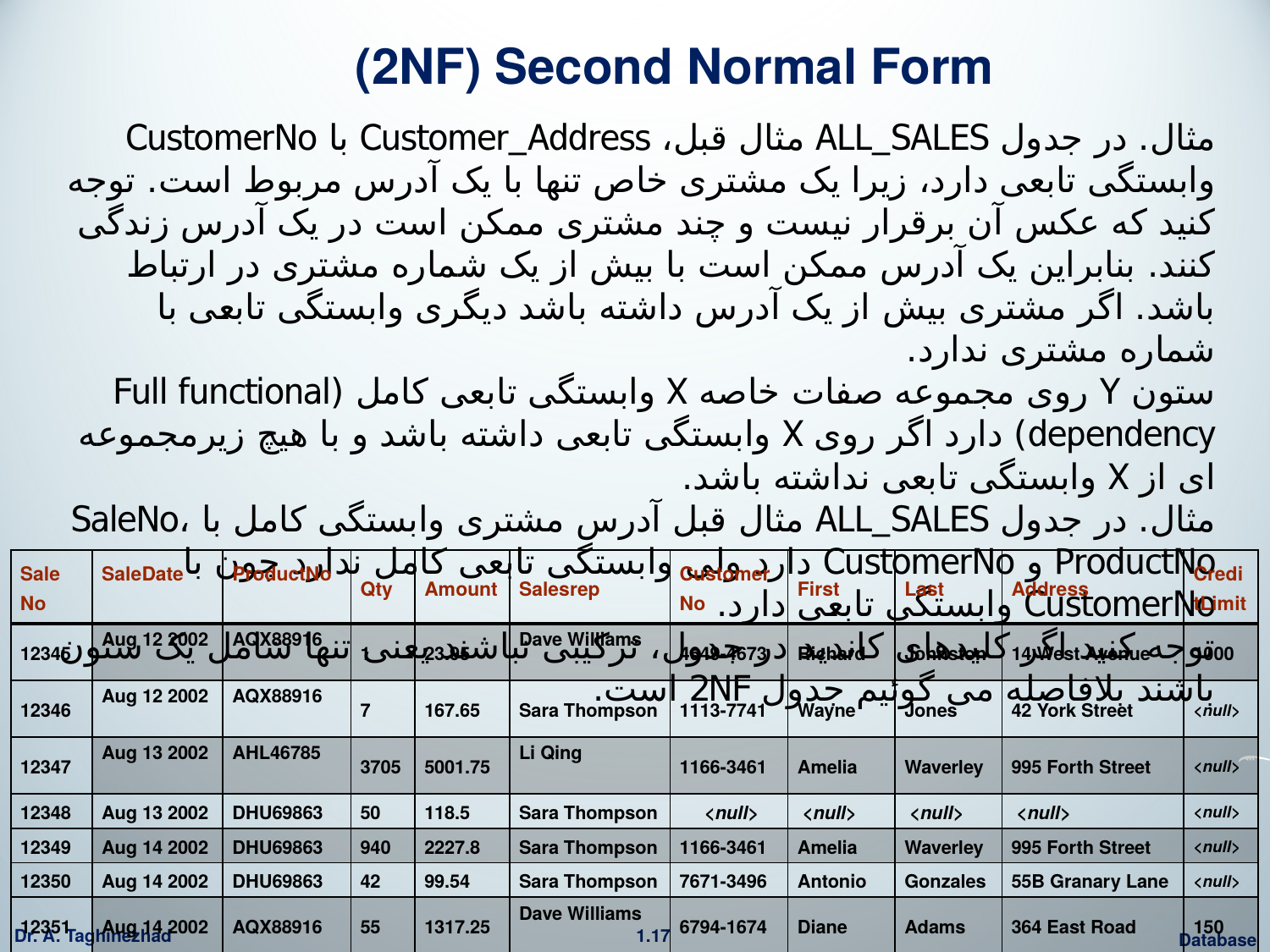

# (2NF) Second Normal Form
مثال. در جدول ALL_SALES مثال قبل، Customer_Address با CustomerNo وابستگی تابعی دارد، زيرا يک مشتری خاص تنها با يک آدرس مربوط است. توجه کنيد که عکس آن برقرار نيست و چند مشتری ممکن است در يک آدرس زندگی کنند. بنابراين يک آدرس ممکن است با بيش از يک شماره مشتری در ارتباط باشد. اگر مشتری بيش از يک آدرس داشته باشد ديگری وابستگی تابعی با شماره مشتری ندارد.
ستون Y روی مجموعه صفات خاصه X وابستگی تابعی کامل (Full functional dependency) دارد اگر روی X وابستگی تابعی داشته باشد و با هيچ زيرمجموعه ای از X وابستگی تابعی نداشته باشد.
مثال. در جدول ALL_SALES مثال قبل آدرس مشتری وابستگی کامل با SaleNo، ProductNo و CustomerNo دارد ولی وابستگی تابعی کامل ندارد چون با CustomerNo وابستگی تابعی دارد.
توجه کنيد اگر کليدهای کانديد در جدول، ترکيبی نباشند يعنی تنها شامل يک ستون باشند بلافاصله می گوئيم جدول 2NF است.
| Sale No | SaleDate | ProductNo | Qty | Amount | Salesrep | CustomerNo | First | Last | Address | CreditLimit |
| --- | --- | --- | --- | --- | --- | --- | --- | --- | --- | --- |
| 12345 | Aug 12 2002 | AQX88916 | 1 | 23.95 | Dave Williams | 4649-4673 | Richard | Johnston | 14 West Avenue | 1000 |
| 12346 | Aug 12 2002 | AQX88916 | 7 | 167.65 | Sara Thompson | 1113-7741 | Wayne | Jones | 42 York Street | <null> |
| 12347 | Aug 13 2002 | AHL46785 | 3705 | 5001.75 | Li Qing | 1166-3461 | Amelia | Waverley | 995 Forth Street | <null> |
| 12348 | Aug 13 2002 | DHU69863 | 50 | 118.5 | Sara Thompson | <null> | <null> | <null> | <null> | <null> |
| 12349 | Aug 14 2002 | DHU69863 | 940 | 2227.8 | Sara Thompson | 1166-3461 | Amelia | Waverley | 995 Forth Street | <null> |
| 12350 | Aug 14 2002 | DHU69863 | 42 | 99.54 | Sara Thompson | 7671-3496 | Antonio | Gonzales | 55B Granary Lane | <null> |
| 12351 | Aug 14 2002 | AQX88916 | 55 | 1317.25 | Dave Williams | 6794-1674 | Diane | Adams | 364 East Road | 150 |